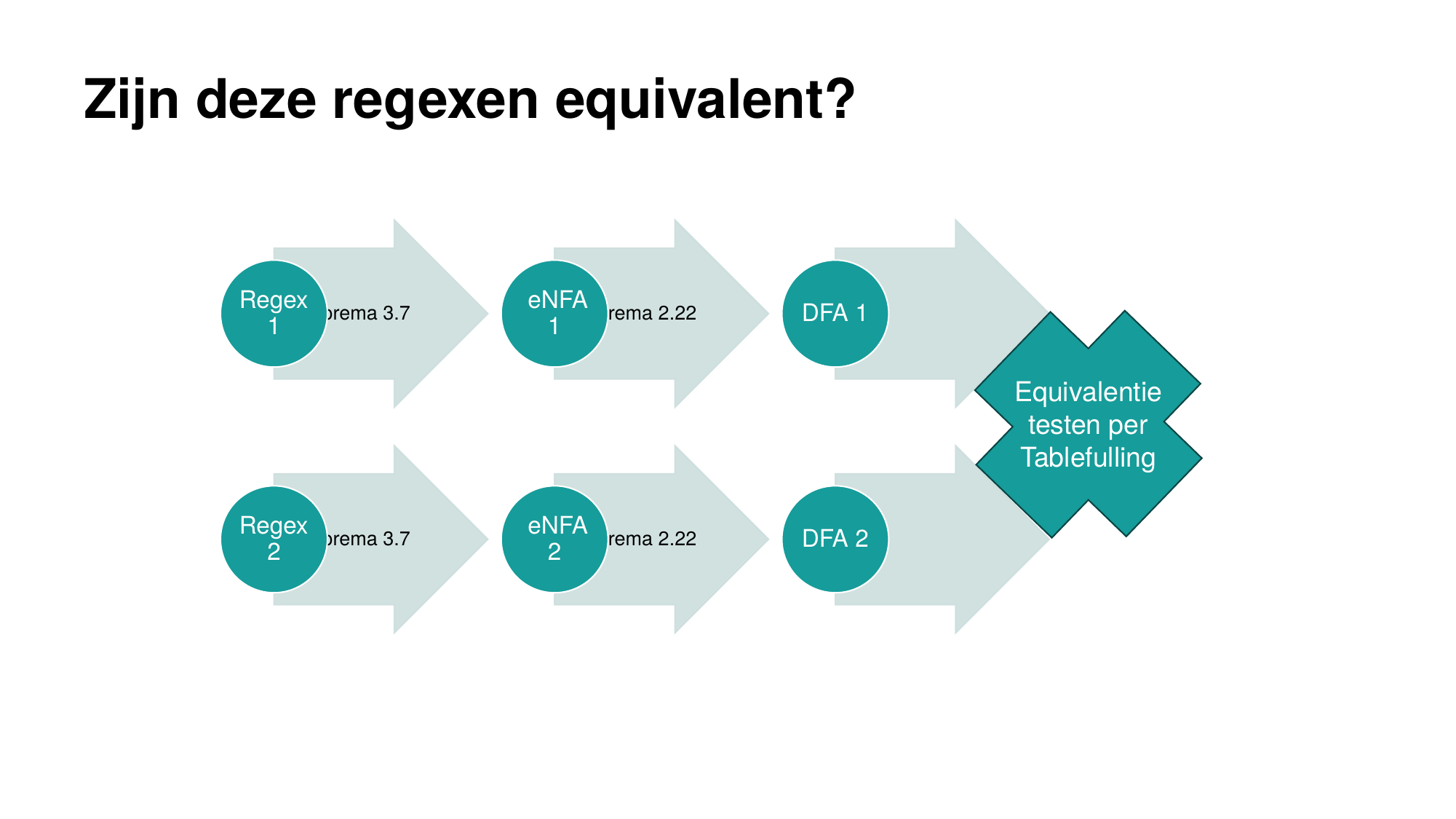

Theorema 3.7
Regex 1
Theorema 2.22
 eNFA 1
DFA 1
# Zijn deze regexen equivalent?
Theorema 3.7
Regex 2
Theorema 2.22
 eNFA 2
DFA 2

Equivalentie testen per Tablefulling